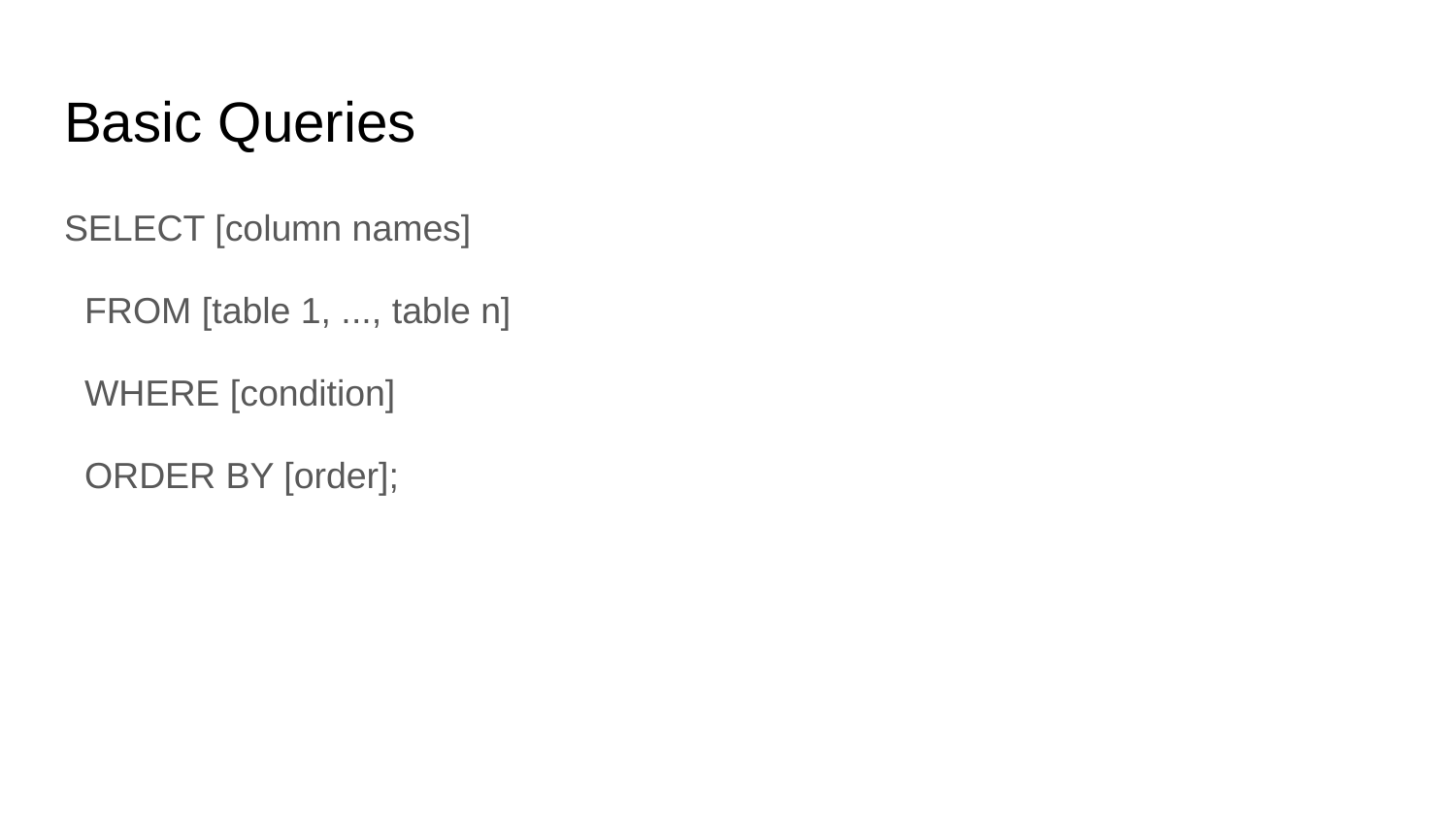

# Basic Queries
SELECT [column names]
  FROM [table 1, ..., table n]
  WHERE [condition]
  ORDER BY [order];